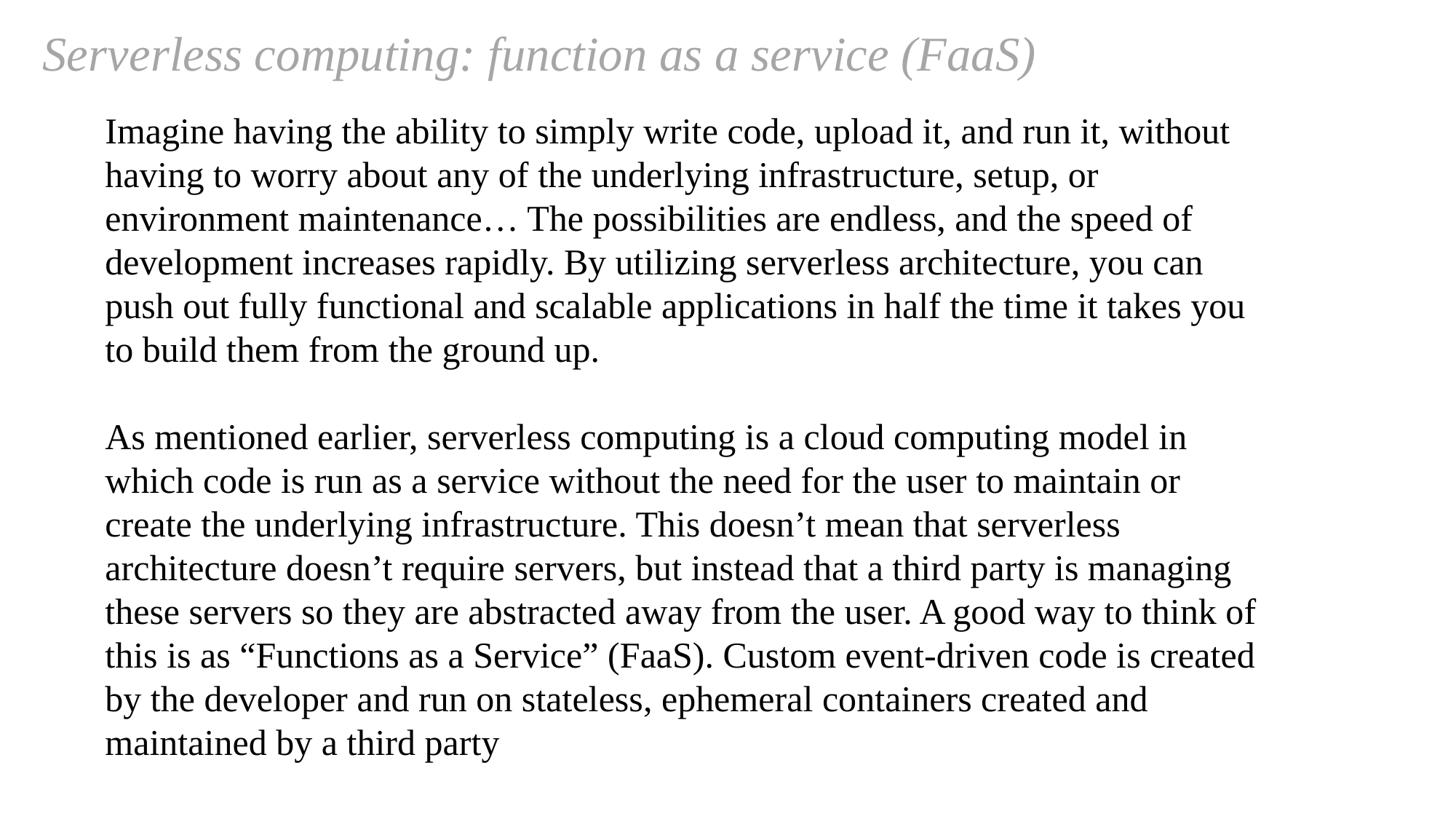

Serverless computing: function as a service (FaaS)
Imagine having the ability to simply write code, upload it, and run it, without having to worry about any of the underlying infrastructure, setup, or environment maintenance… The possibilities are endless, and the speed of development increases rapidly. By utilizing serverless architecture, you can push out fully functional and scalable applications in half the time it takes you to build them from the ground up.

As mentioned earlier, serverless computing is a cloud computing model in which code is run as a service without the need for the user to maintain or create the underlying infrastructure. This doesn’t mean that serverless architecture doesn’t require servers, but instead that a third party is managing these servers so they are abstracted away from the user. A good way to think of this is as “Functions as a Service” (FaaS). Custom event-driven code is created by the developer and run on stateless, ephemeral containers created and maintained by a third party